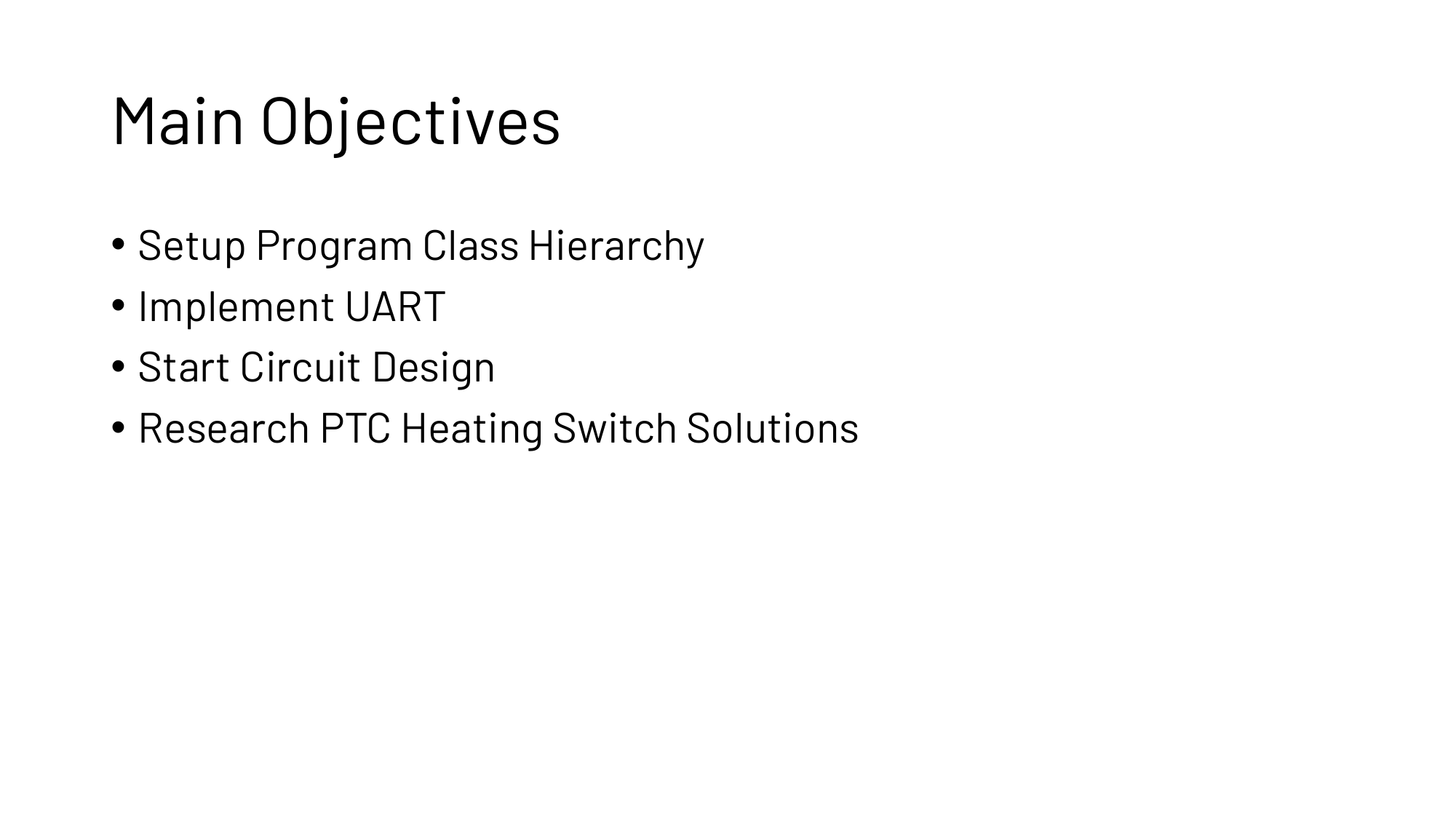

# Main Objectives
Setup Program Class Hierarchy
Implement UART
Start Circuit Design
Research PTC Heating Switch Solutions